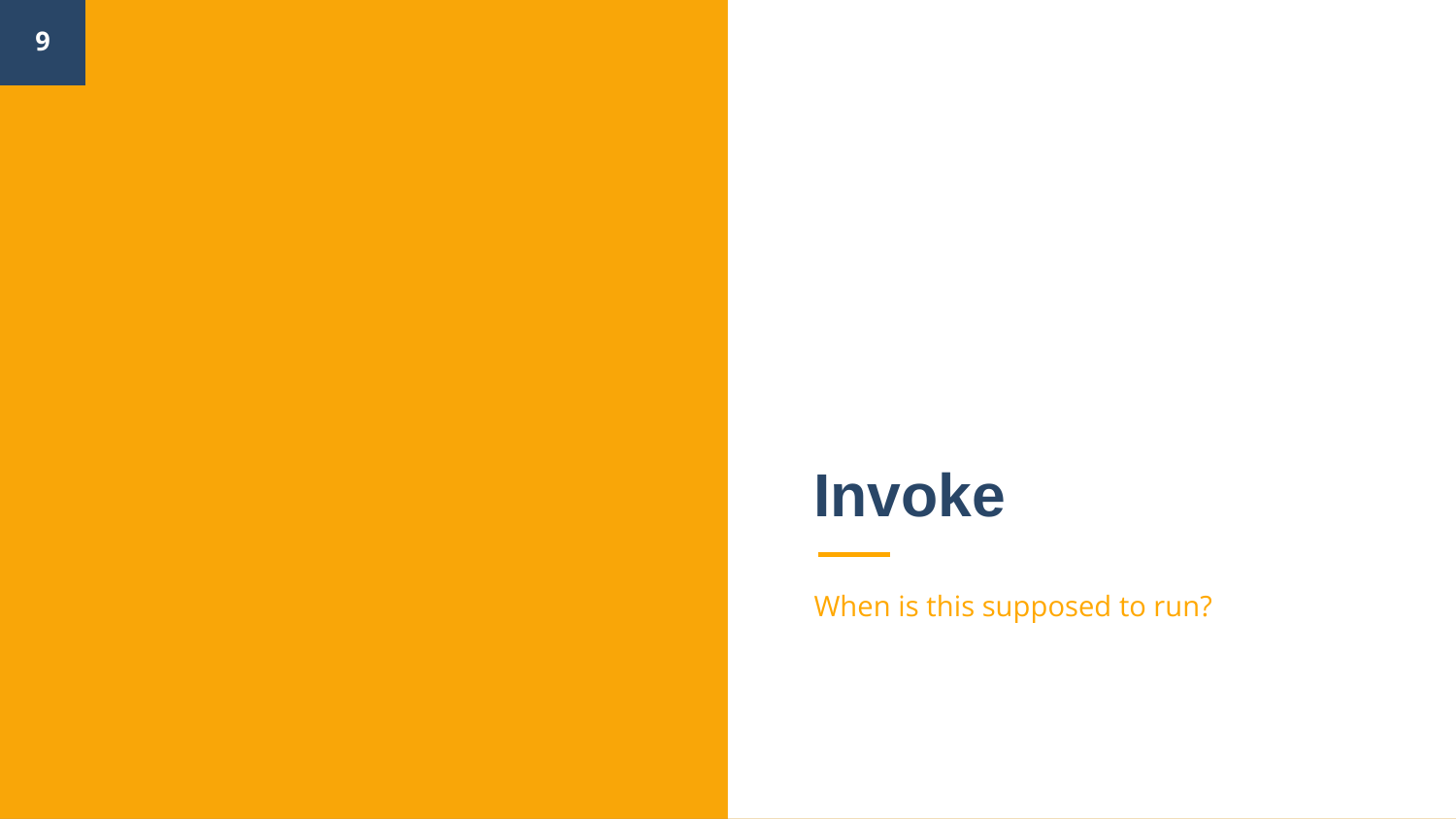

9
# Invoke
When is this supposed to run?